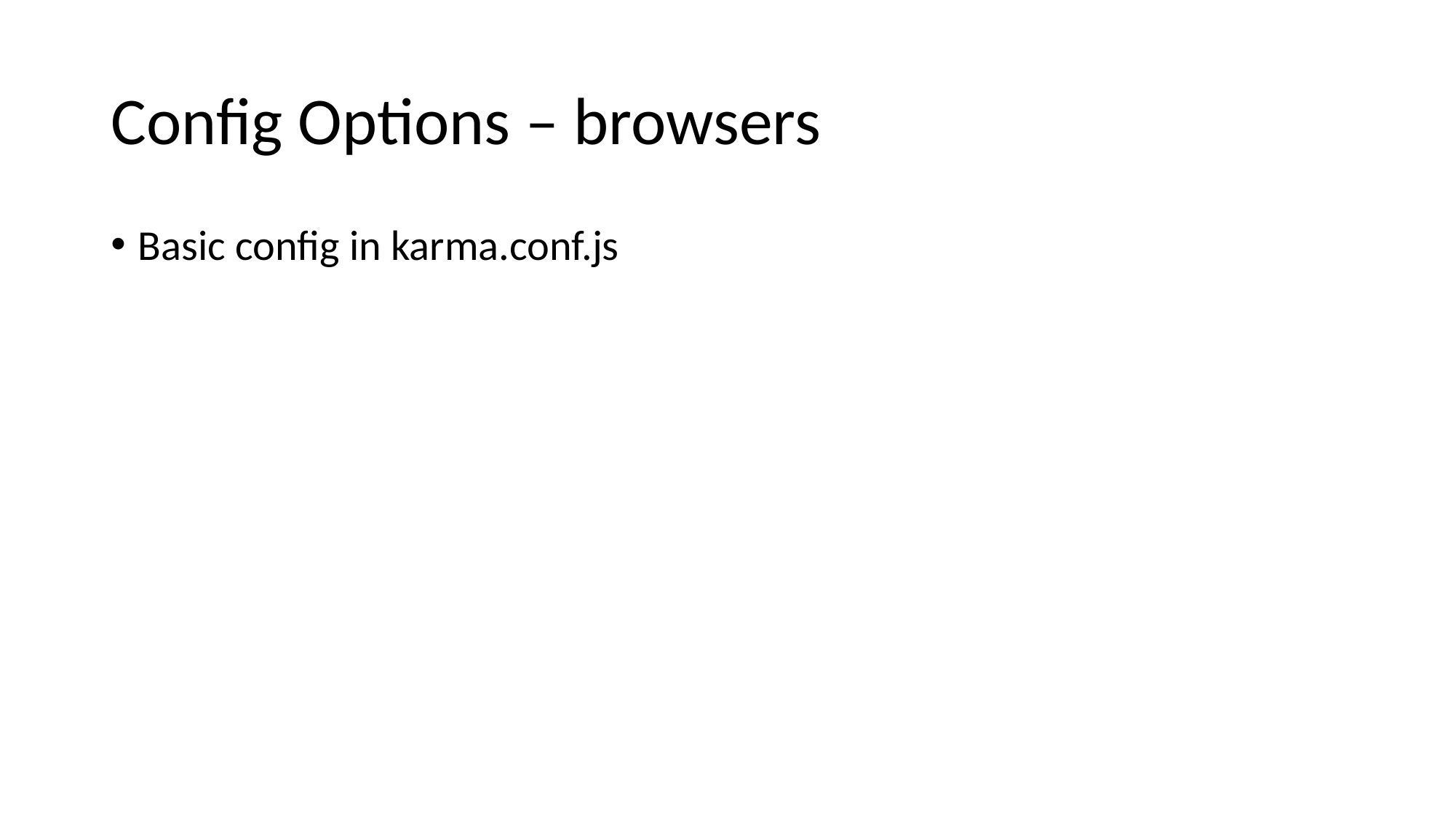

# Config Options – browsers
Basic config in karma.conf.js